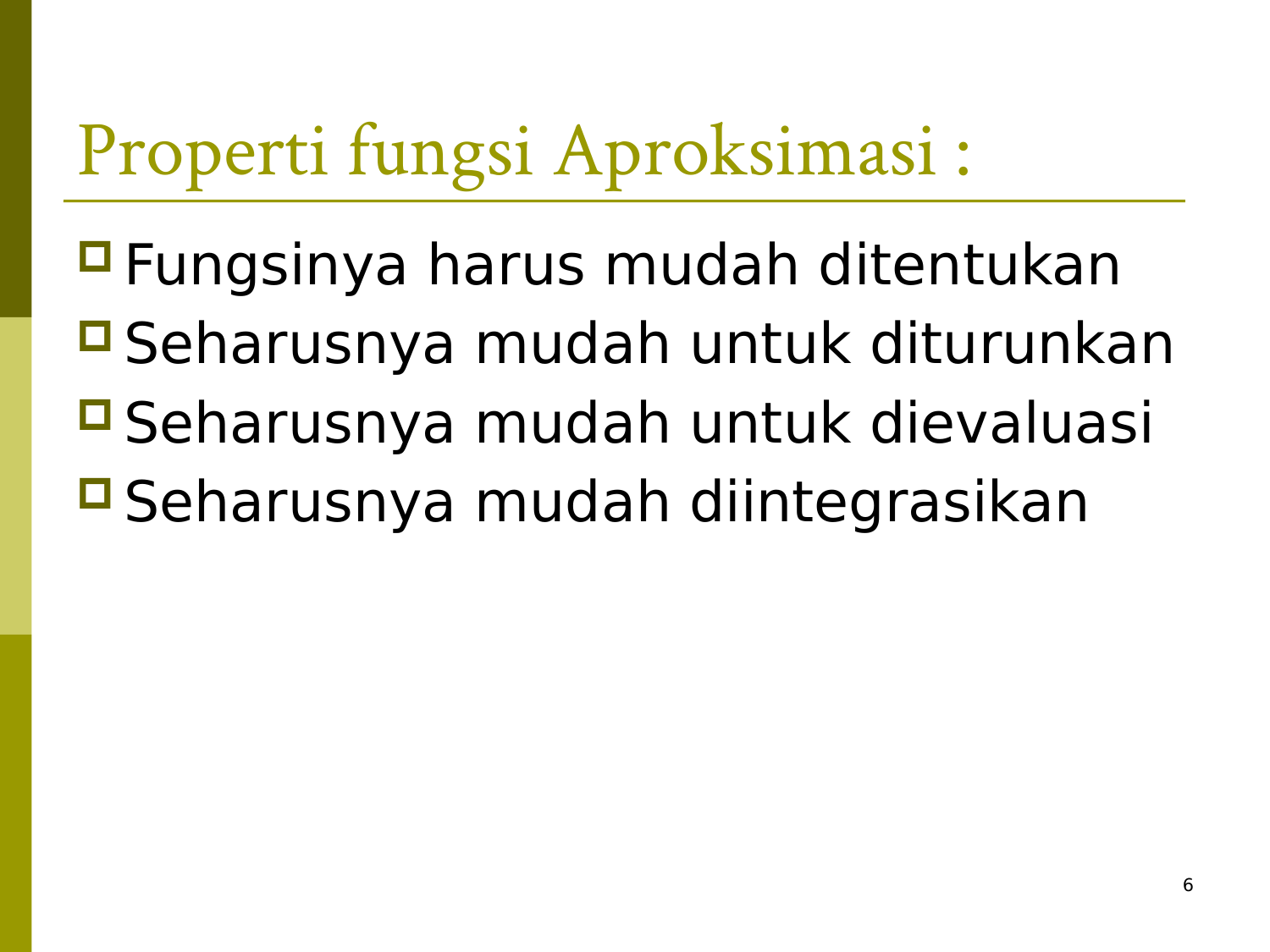

# Properti fungsi Aproksimasi :
Fungsinya harus mudah ditentukan
Seharusnya mudah untuk diturunkan
Seharusnya mudah untuk dievaluasi
Seharusnya mudah diintegrasikan

6